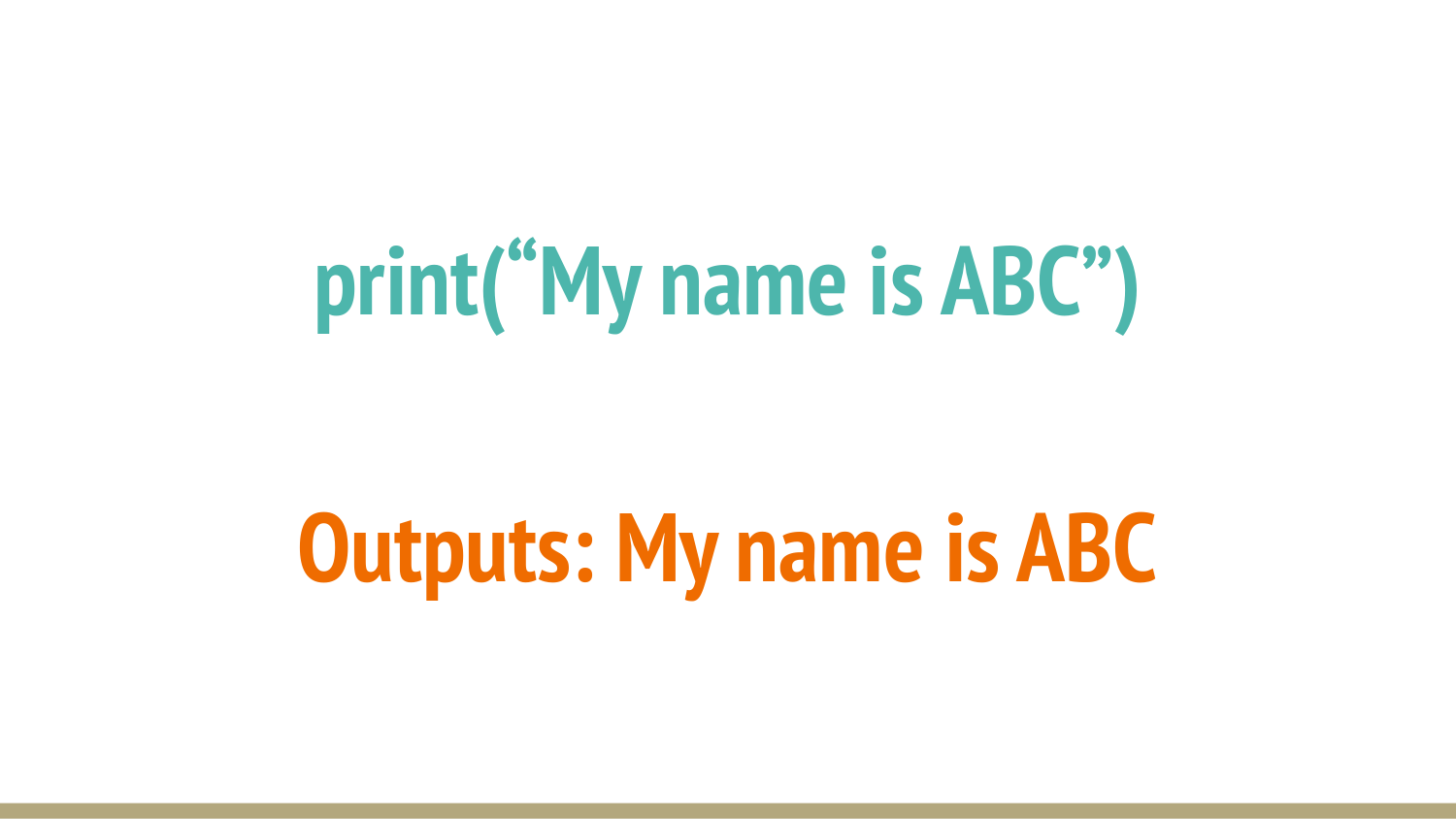

# print(“My name is ABC”)
Outputs: My name is ABC